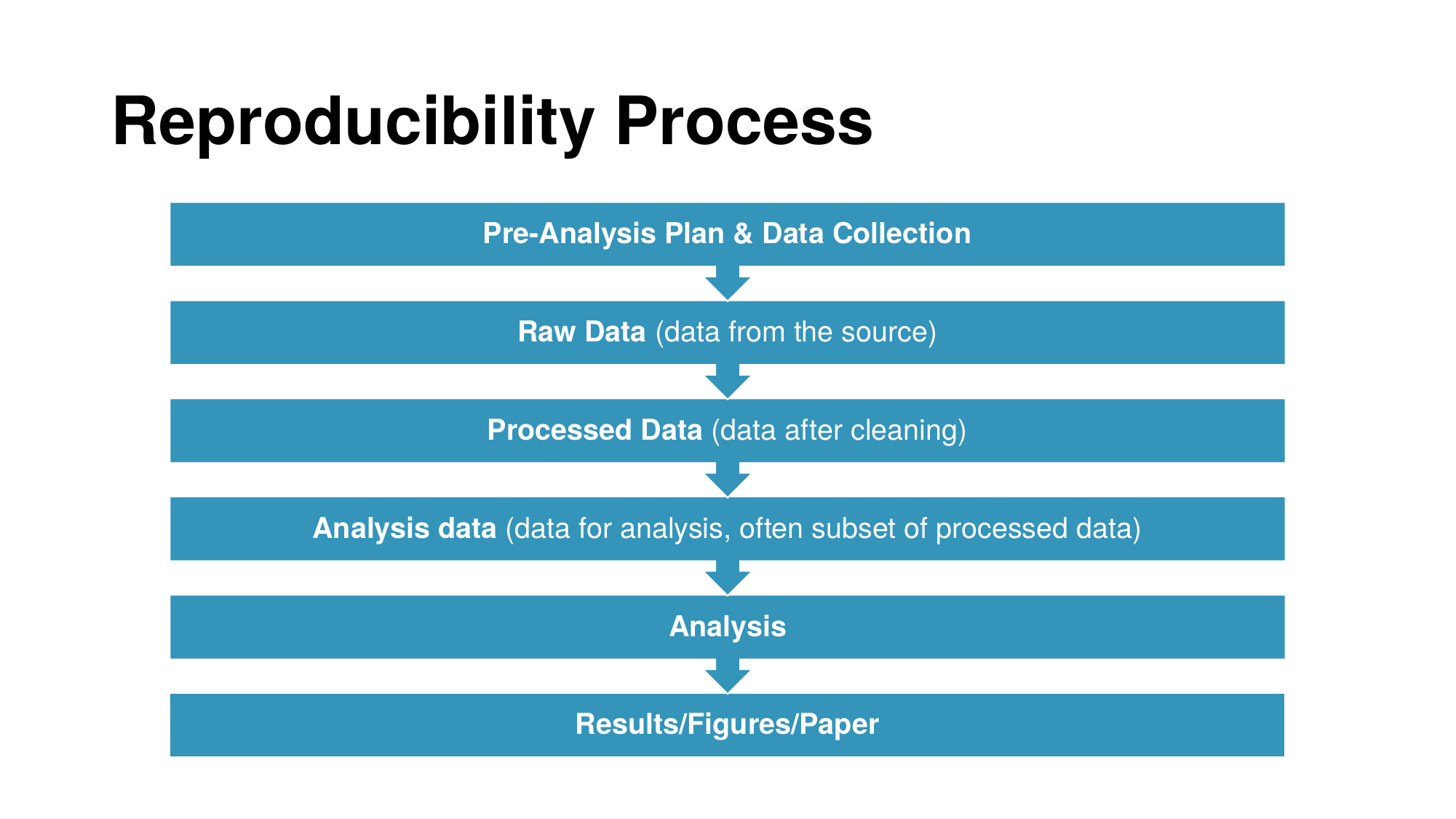

# Reproducibility Process
Results/Figures/Paper
Analysis
Analysis data (data for analysis, often subset of processed data)
Processed Data (data after cleaning)
Raw Data (data from the source)
Pre-Analysis Plan & Data Collection